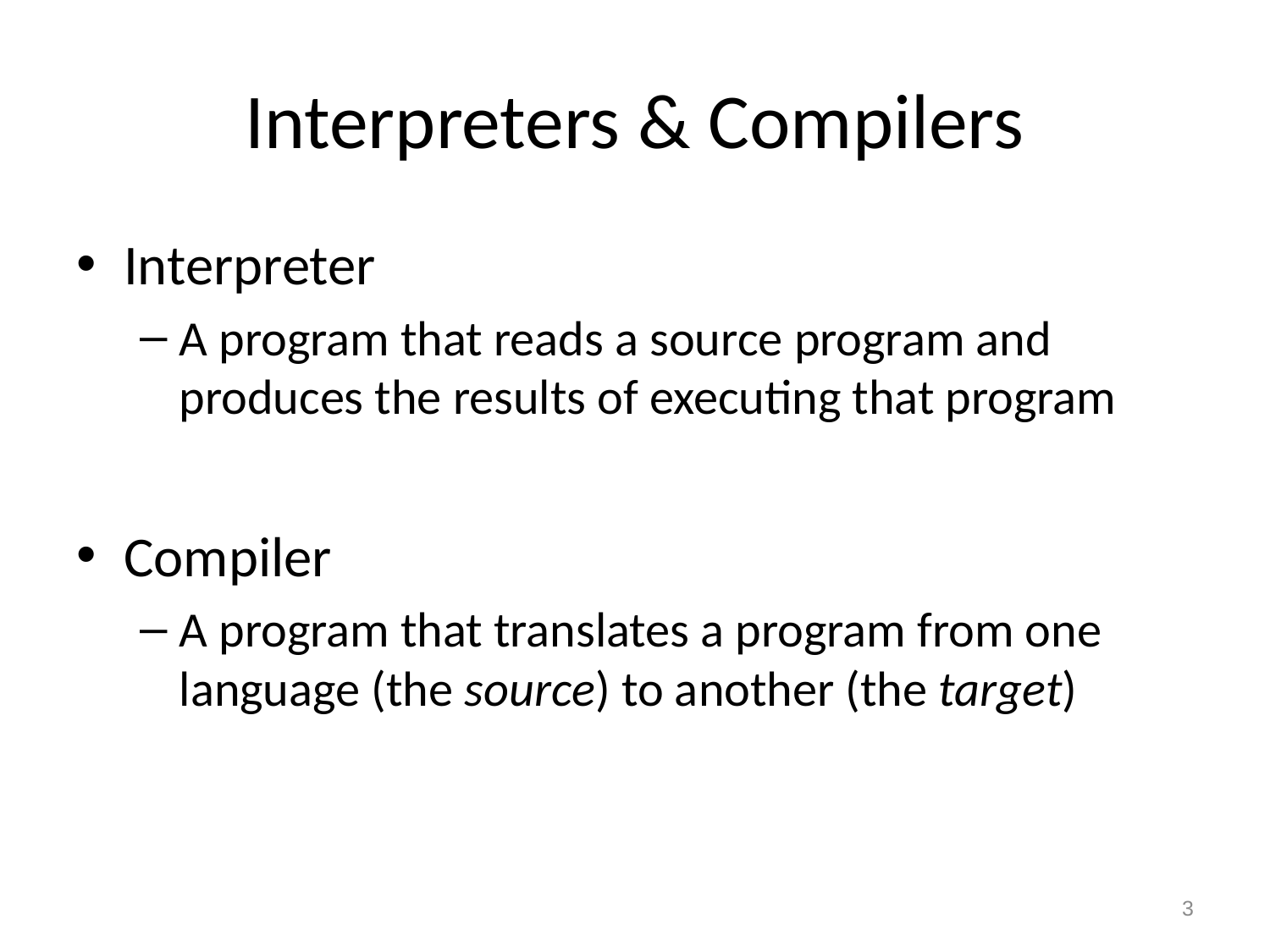

# Interpreters & Compilers
Interpreter
A program that reads a source program and produces the results of executing that program

Compiler
A program that translates a program from one language (the source) to another (the target)
3